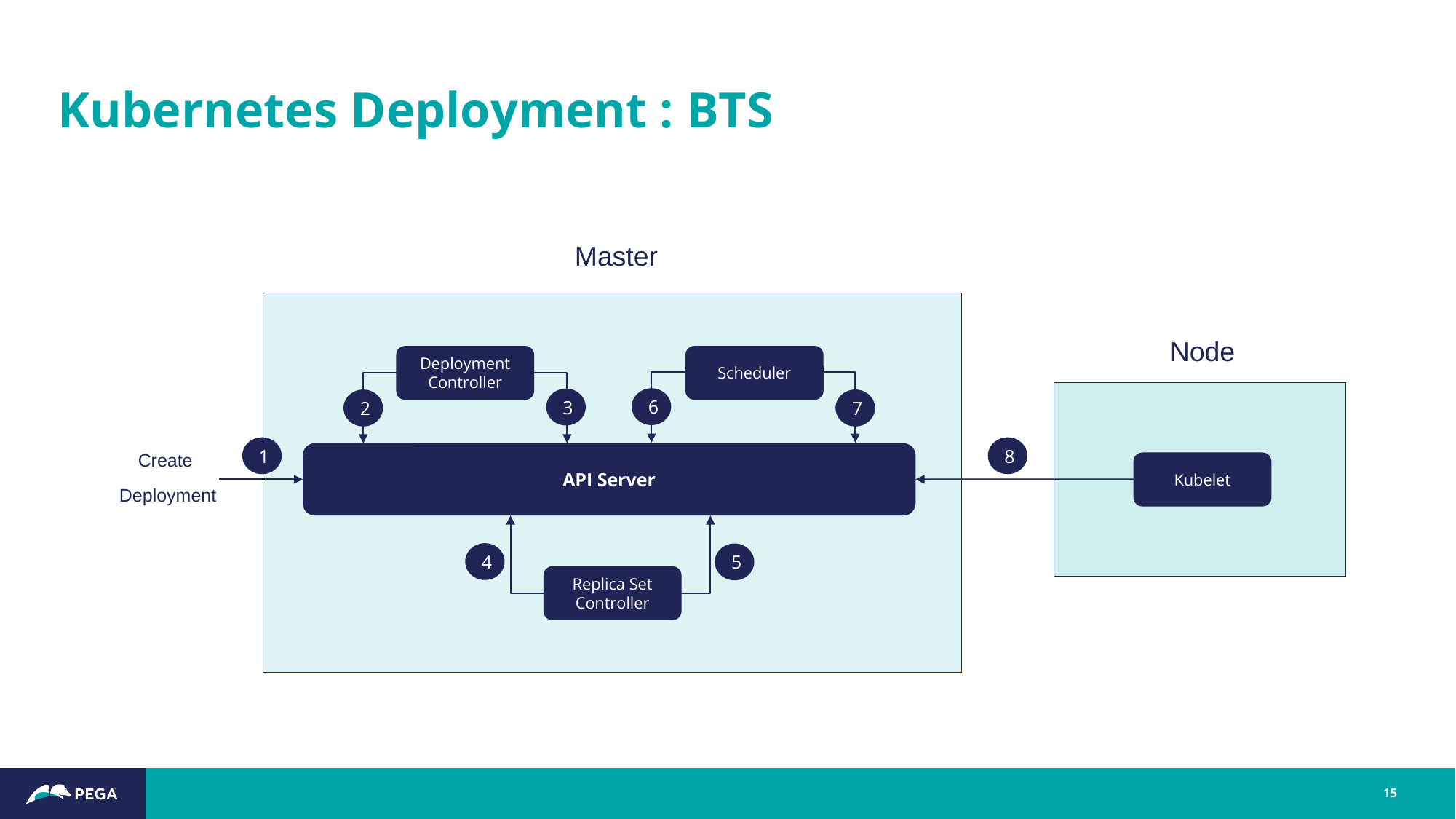

# Kubernetes Deployment : BTS
Master

Node
Deployment
Controller
Scheduler

6
3
7
2
1
8
API Server
Create
Deployment
Kubelet
4
5
Replica Set
Controller
15